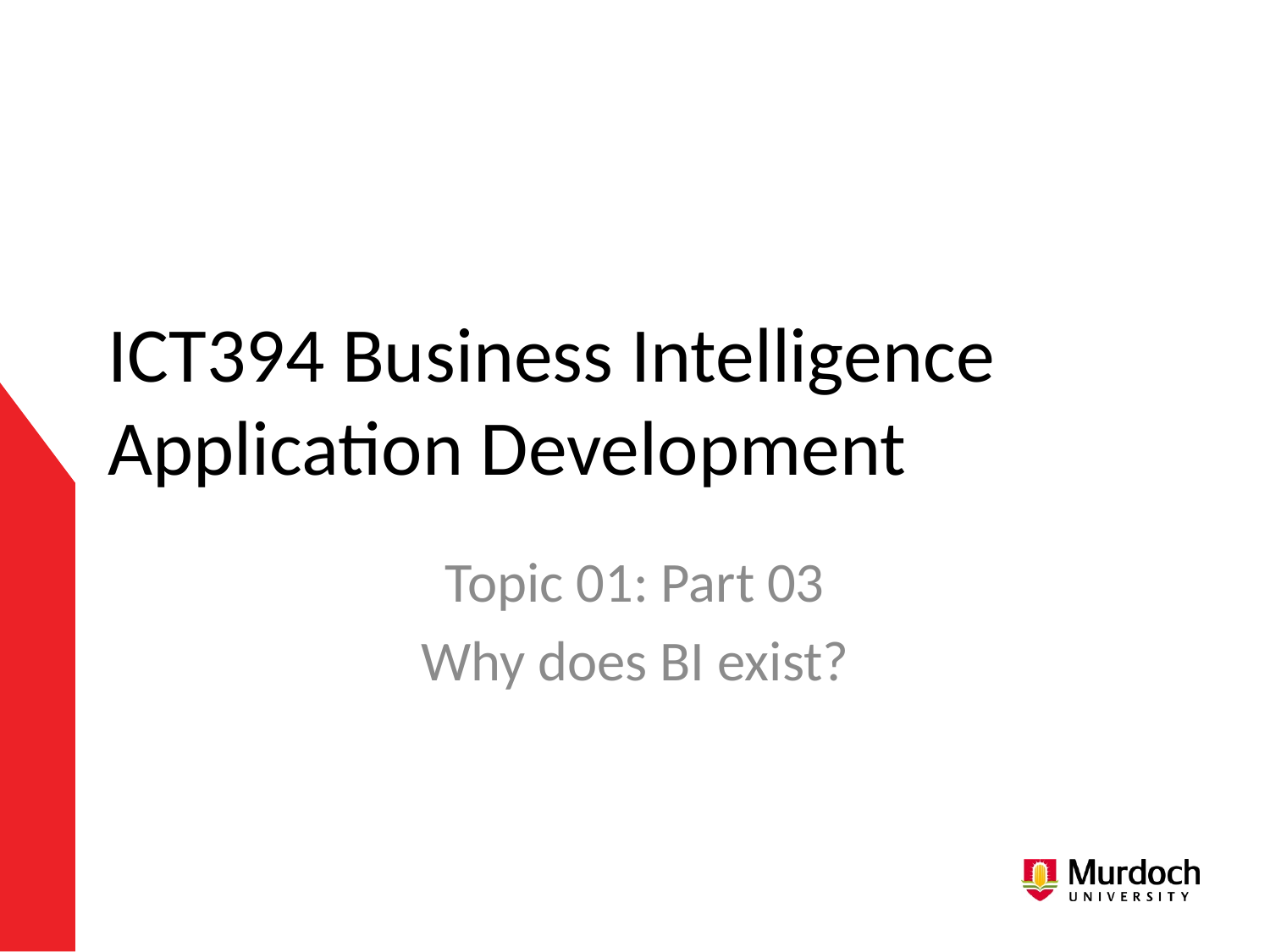

# ICT394 Business Intelligence Application Development
Topic 01: Part 03
Why does BI exist?